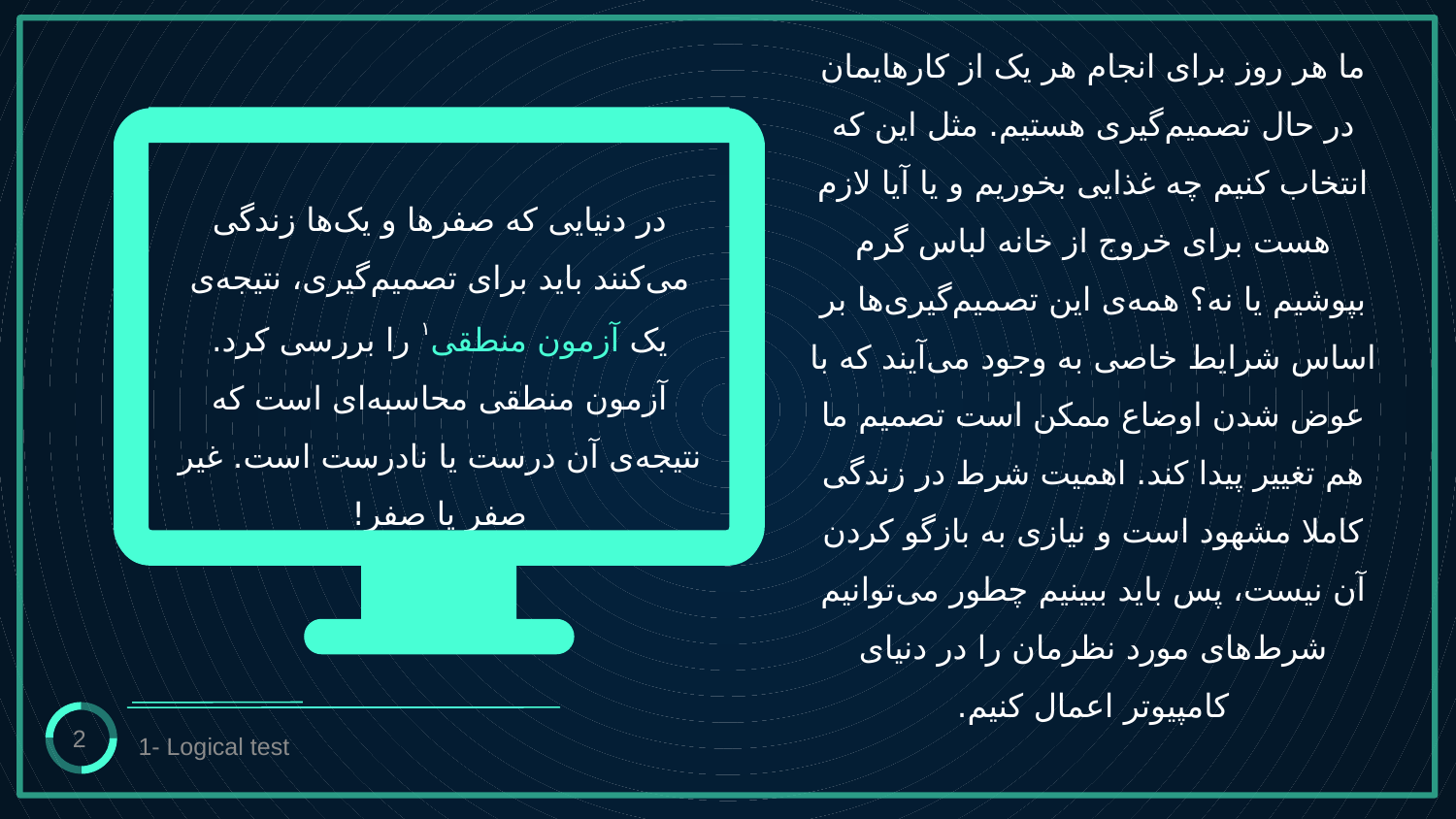

ما هر روز برای انجام هر یک از کارهایمان در حال تصمیم‌گیری هستیم. مثل این که انتخاب کنیم چه غذایی بخوریم و یا آیا لازم هست برای خروج از خانه لباس گرم بپوشیم یا نه؟ همه‌ی این تصمیم‌گیری‌ها بر اساس شرایط خاصی به وجود می‌آیند که با عوض شدن اوضاع ممکن است تصمیم ما هم تغییر پیدا کند. اهمیت شرط در زندگی کاملا مشهود است و نیازی به بازگو کردن آن نیست، پس باید ببینیم چطور می‌توانیم شرط‌های مورد نظرمان را در دنیای کامپیوتر اعمال کنیم.

# در دنیایی که صفرها و یک‌ها زندگی می‌کنند باید برای تصمیم‌گیری، نتیجه‌ی یک آزمون منطقی۱ را بررسی کرد. آزمون منطقی محاسبه‌ای است که نتیجه‌ی آن درست یا نادرست است. غیر صفر یا صفر!
1- Logical test
2